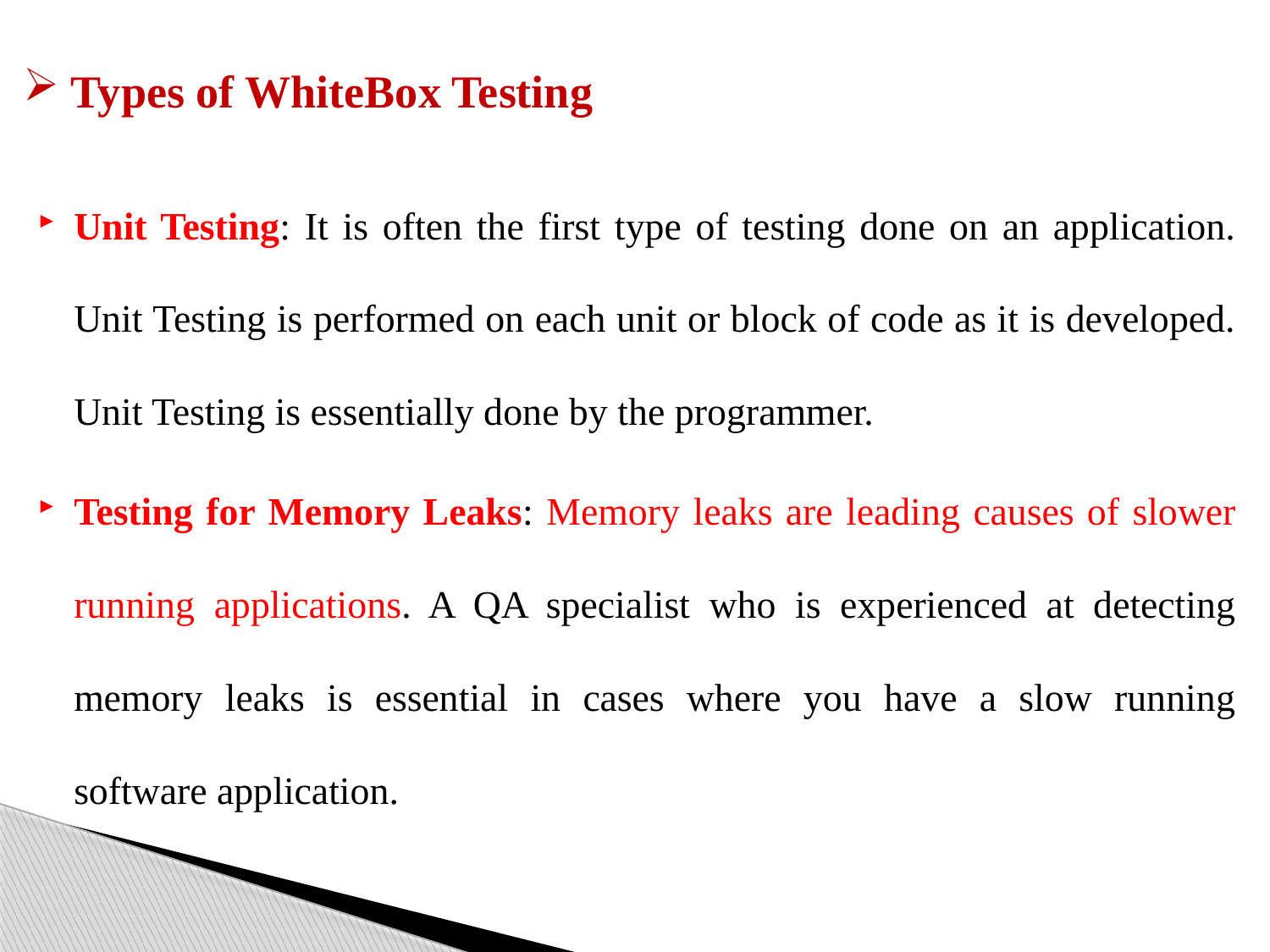

# Types of WhiteBox Testing
Unit Testing: It is often the first type of testing done on an application. Unit Testing is performed on each unit or block of code as it is developed. Unit Testing is essentially done by the programmer.
Testing for Memory Leaks: Memory leaks are leading causes of slower running applications. A QA specialist who is experienced at detecting memory leaks is essential in cases where you have a slow running software application.